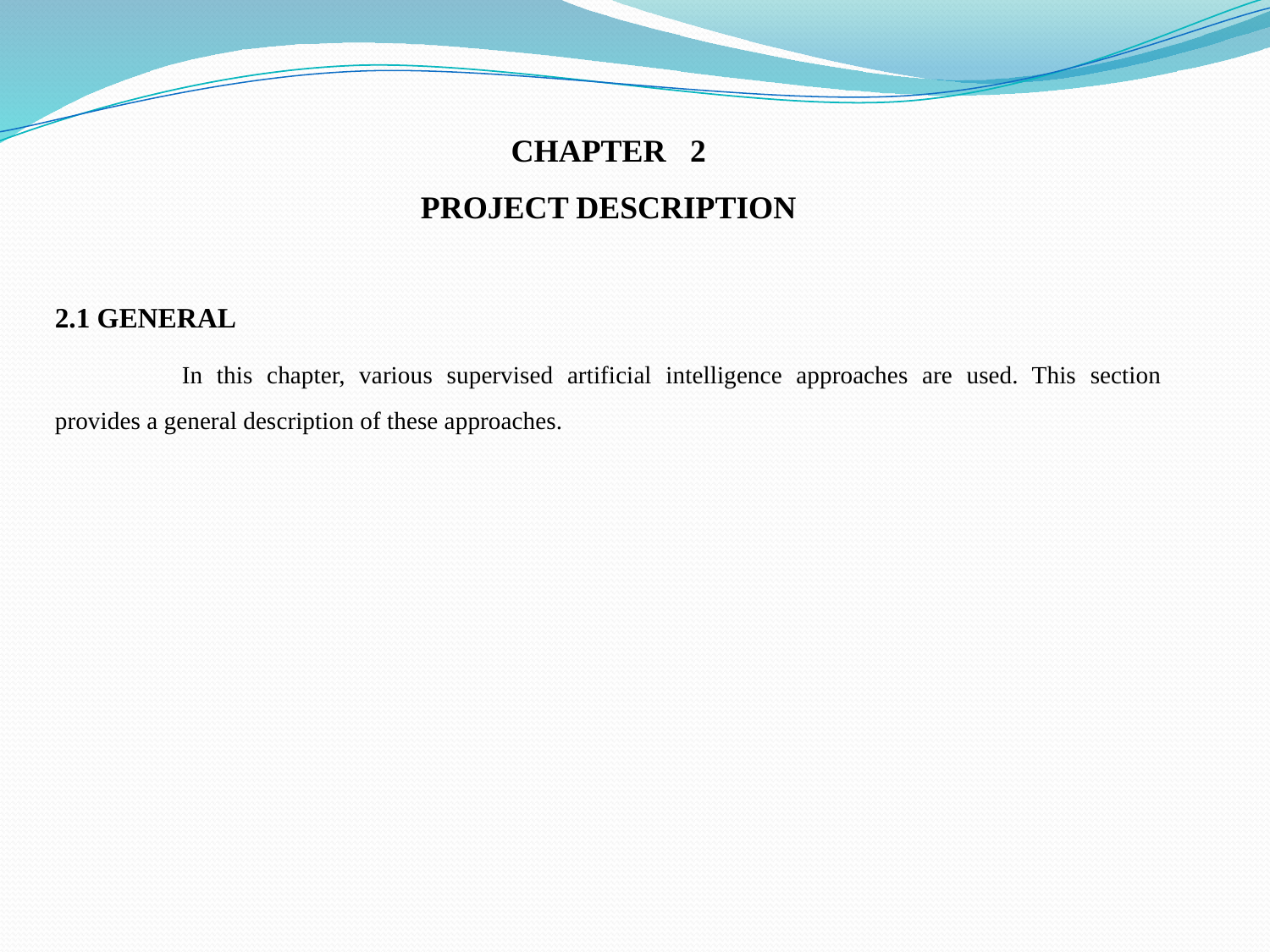

CHAPTER   2
PROJECT DESCRIPTION

2.1 GENERAL
	In this chapter, various supervised artificial intelligence approaches are used. This section provides a general description of these approaches.